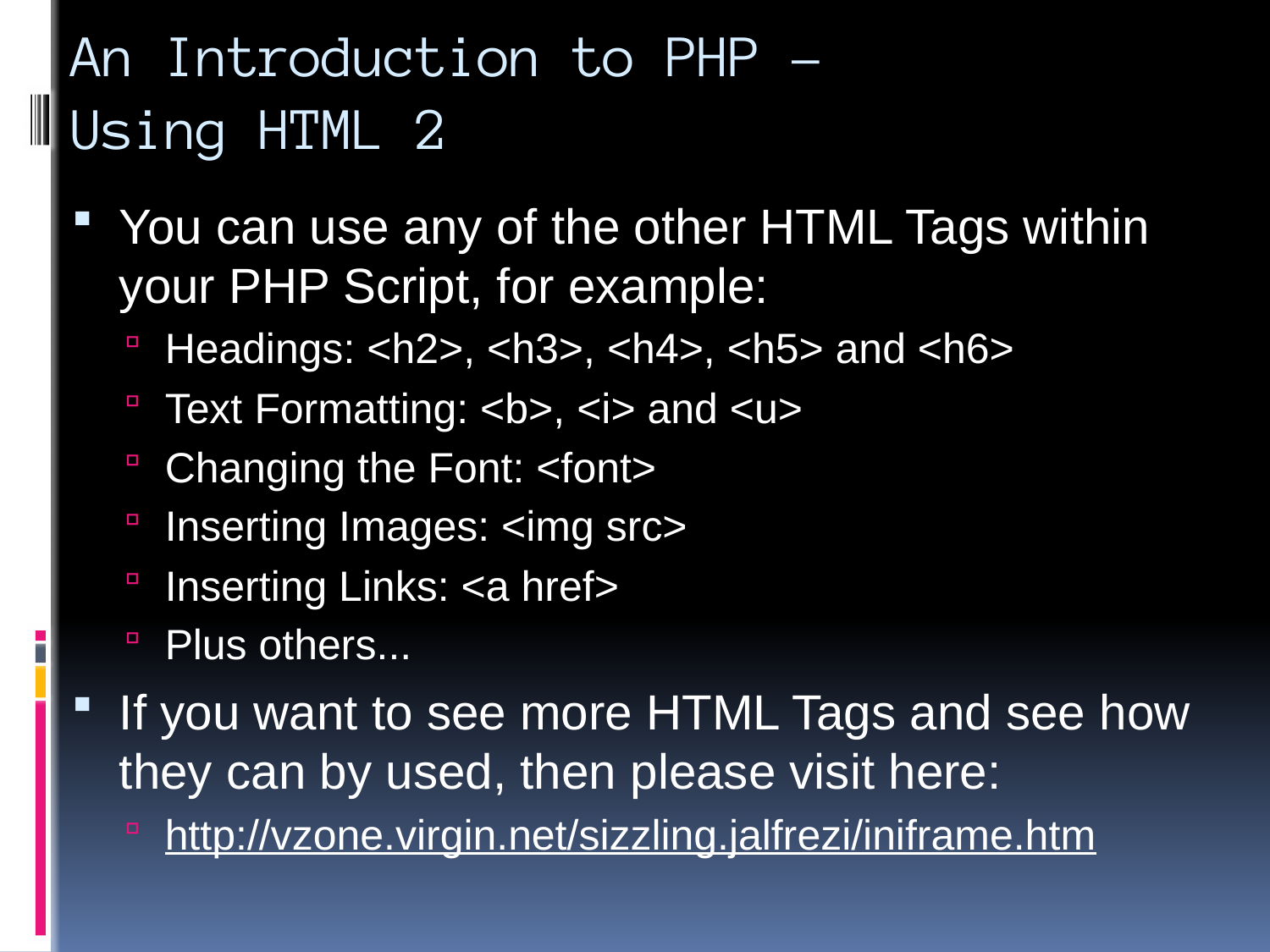

# An Introduction to PHP – Using HTML 2
You can use any of the other HTML Tags within your PHP Script, for example:
Headings: <h2>, <h3>, <h4>, <h5> and <h6>
Text Formatting: <b>, <i> and <u>
Changing the Font: <font>
Inserting Images: <img src>
Inserting Links: <a href>
Plus others...
If you want to see more HTML Tags and see how they can by used, then please visit here:
http://vzone.virgin.net/sizzling.jalfrezi/iniframe.htm